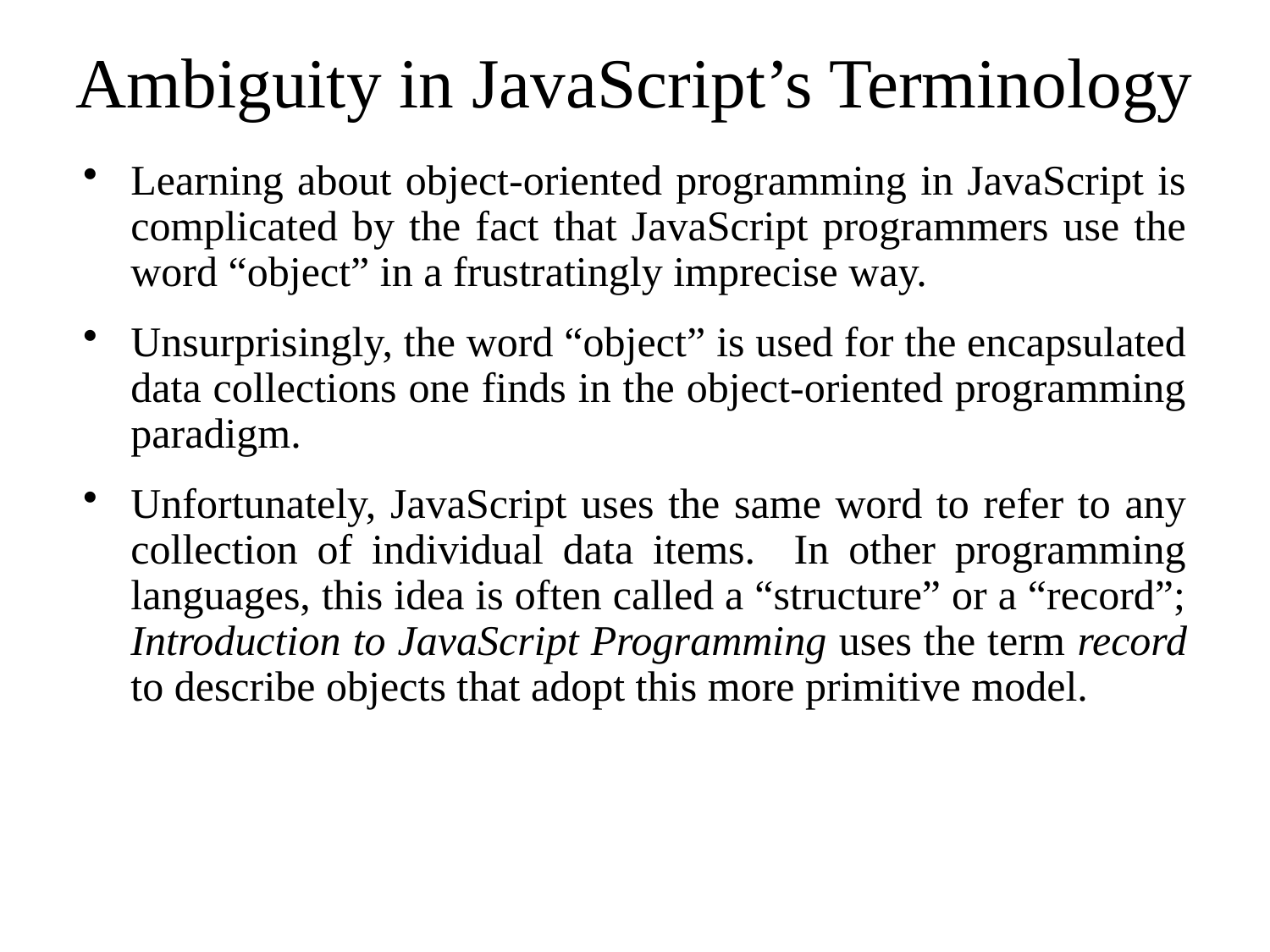

# Ambiguity in JavaScript’s Terminology
Learning about object-oriented programming in JavaScript is complicated by the fact that JavaScript programmers use the word “object” in a frustratingly imprecise way.
Unsurprisingly, the word “object” is used for the encapsulated data collections one finds in the object-oriented programming paradigm.
Unfortunately, JavaScript uses the same word to refer to any collection of individual data items.  In other programming languages, this idea is often called a “structure” or a “record”; Introduction to JavaScript Programming uses the term record to describe objects that adopt this more primitive model.